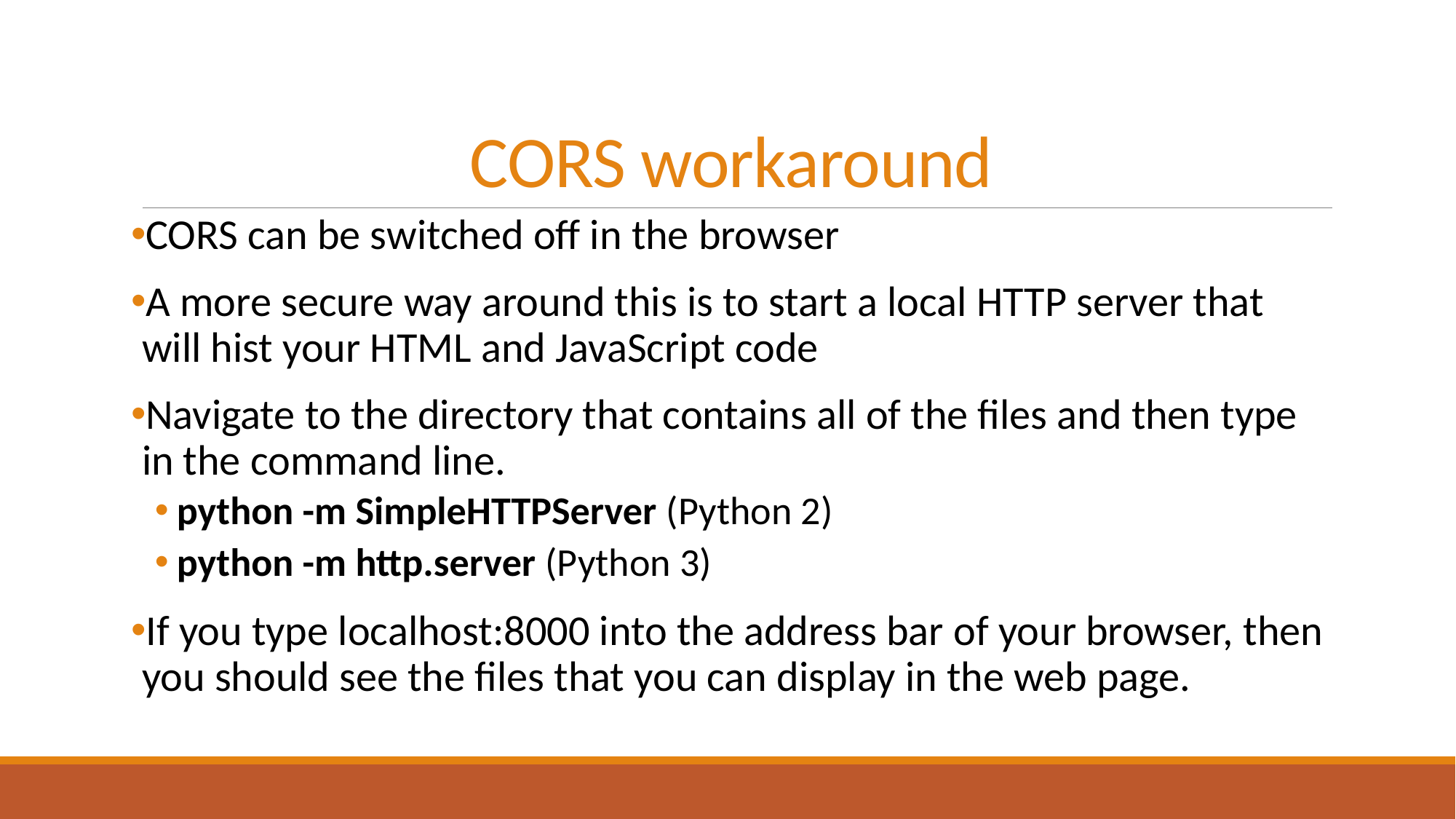

# CORS workaround
CORS can be switched off in the browser
A more secure way around this is to start a local HTTP server that will hist your HTML and JavaScript code
Navigate to the directory that contains all of the files and then type in the command line.
python -m SimpleHTTPServer (Python 2)
python -m http.server (Python 3)
If you type localhost:8000 into the address bar of your browser, then you should see the files that you can display in the web page.